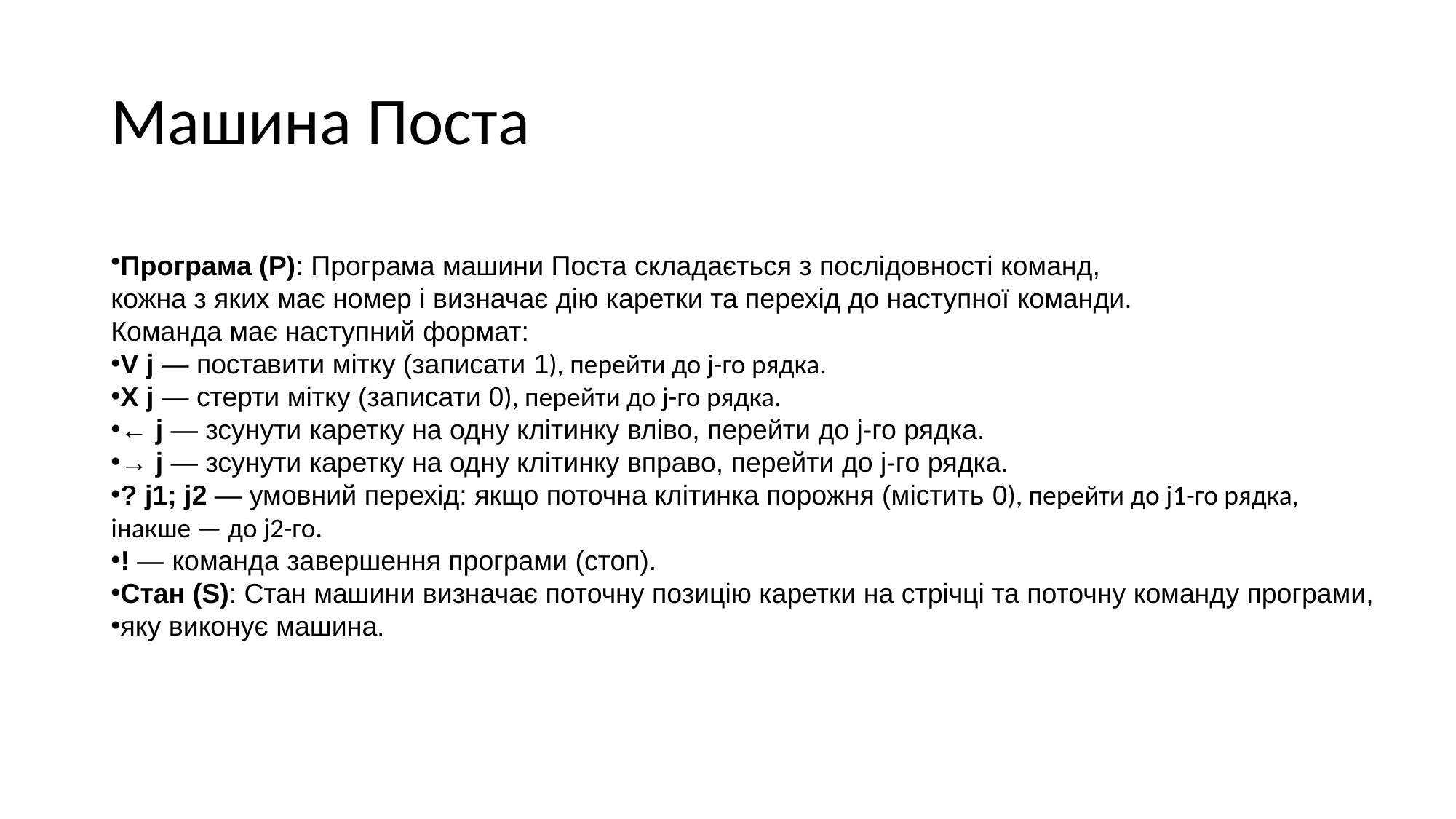

# Машина Поста
Програма (P): Програма машини Поста складається з послідовності команд,
кожна з яких має номер і визначає дію каретки та перехід до наступної команди.
Команда має наступний формат:
V j — поставити мітку (записати 1), перейти до j-го рядка.
X j — стерти мітку (записати 0), перейти до j-го рядка.
← j — зсунути каретку на одну клітинку вліво, перейти до j-го рядка.
→ j — зсунути каретку на одну клітинку вправо, перейти до j-го рядка.
? j1; j2 — умовний перехід: якщо поточна клітинка порожня (містить 0), перейти до j1-го рядка,
інакше — до j2-го.
! — команда завершення програми (стоп).
Стан (S): Стан машини визначає поточну позицію каретки на стрічці та поточну команду програми,
яку виконує машина.